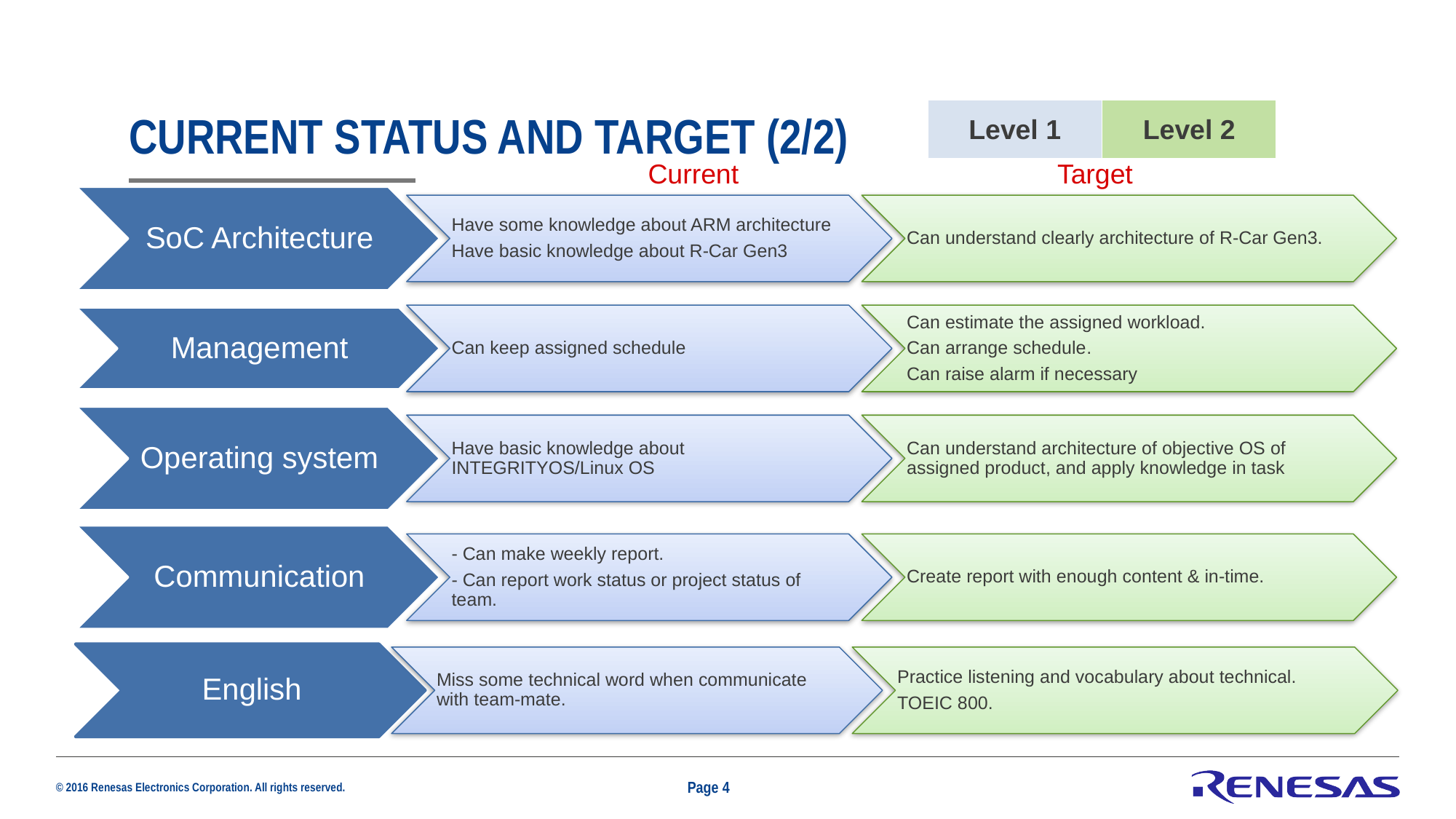

| Level 1 | Level 2 |
| --- | --- |
# Current status and target (2/2)
Current
Target
SoC Architecture
Have some knowledge about ARM architecture
Have basic knowledge about R-Car Gen3
Can understand clearly architecture of R-Car Gen3.
Management
Can keep assigned schedule
Can estimate the assigned workload.
Can arrange schedule.
Can raise alarm if necessary
Operating system
Have basic knowledge about INTEGRITYOS/Linux OS
Can understand architecture of objective OS of assigned product, and apply knowledge in task
Communication
- Can make weekly report.
- Can report work status or project status of team.
Create report with enough content & in-time.
English
Miss some technical word when communicate with team-mate.
Practice listening and vocabulary about technical.
TOEIC 800.
Page 4